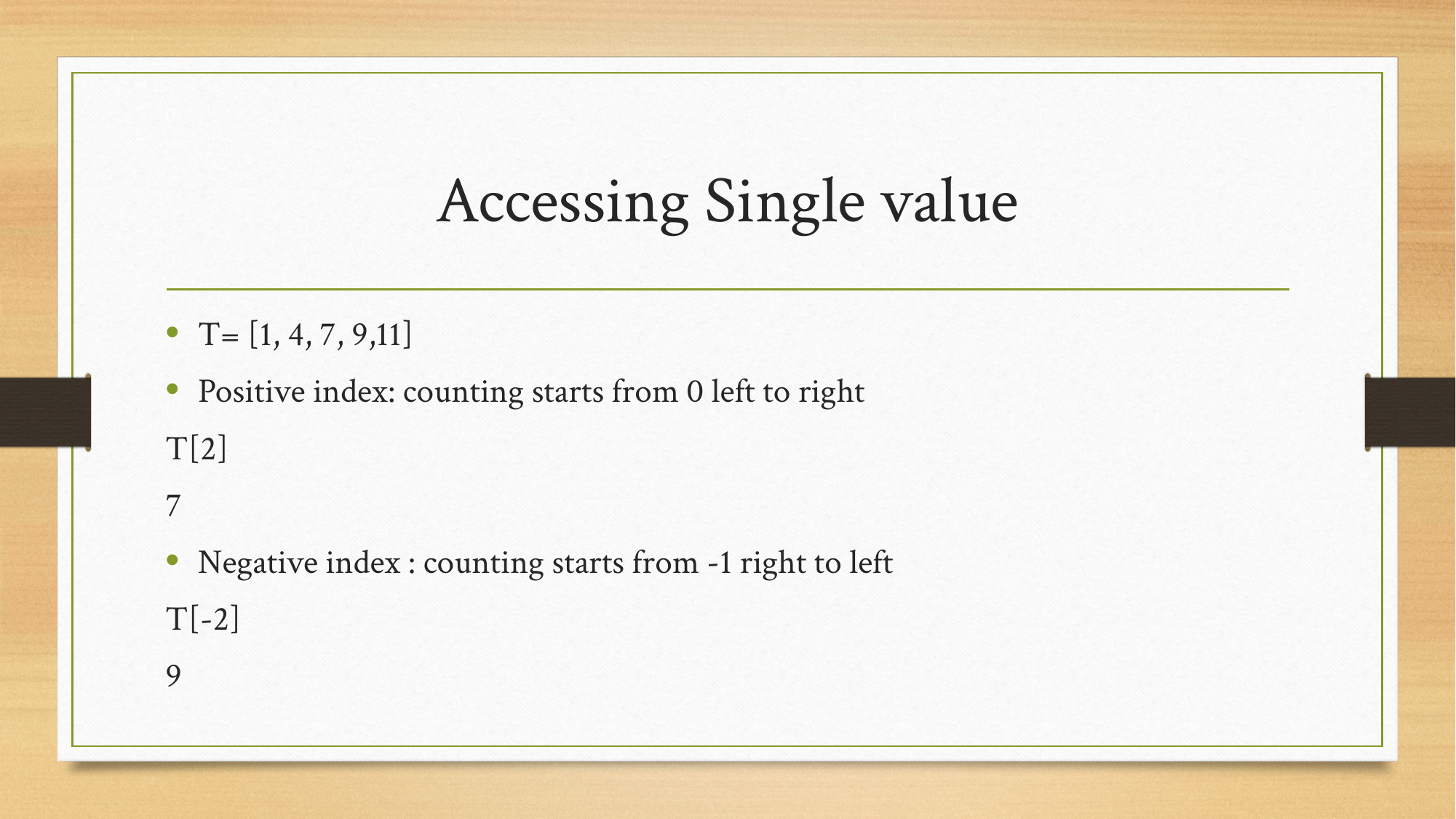

# Accessing Single value
T= [1, 4, 7, 9,11]
Positive index: counting starts from 0 left to right
T[2]
7
Negative index : counting starts from -1 right to left
T[-2]
9